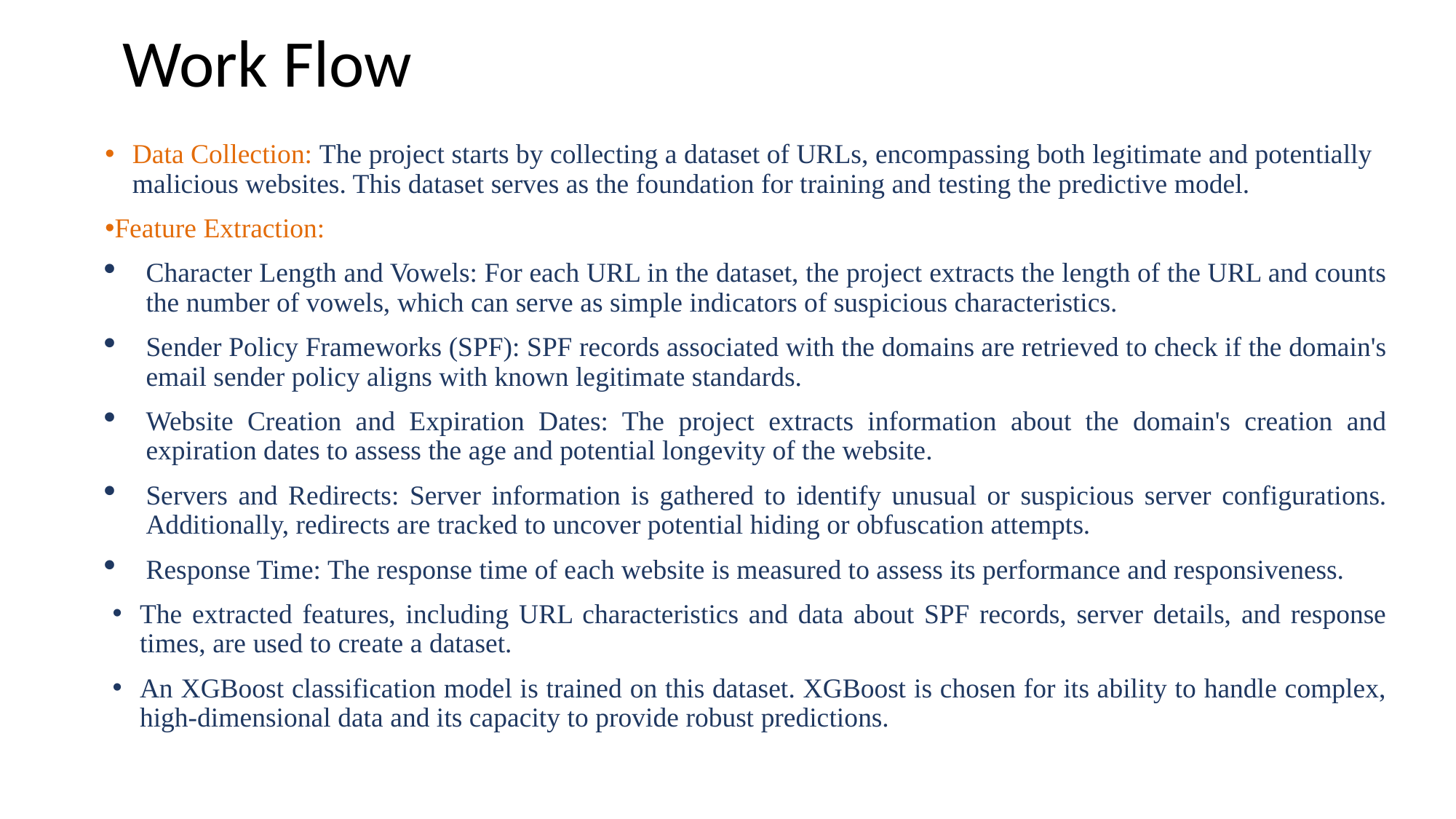

# Work Flow
Data Collection: The project starts by collecting a dataset of URLs, encompassing both legitimate and potentially malicious websites. This dataset serves as the foundation for training and testing the predictive model.
Feature Extraction:
Character Length and Vowels: For each URL in the dataset, the project extracts the length of the URL and counts the number of vowels, which can serve as simple indicators of suspicious characteristics.
Sender Policy Frameworks (SPF): SPF records associated with the domains are retrieved to check if the domain's email sender policy aligns with known legitimate standards.
Website Creation and Expiration Dates: The project extracts information about the domain's creation and expiration dates to assess the age and potential longevity of the website.
Servers and Redirects: Server information is gathered to identify unusual or suspicious server configurations. Additionally, redirects are tracked to uncover potential hiding or obfuscation attempts.
Response Time: The response time of each website is measured to assess its performance and responsiveness.
The extracted features, including URL characteristics and data about SPF records, server details, and response times, are used to create a dataset.
An XGBoost classification model is trained on this dataset. XGBoost is chosen for its ability to handle complex, high-dimensional data and its capacity to provide robust predictions.